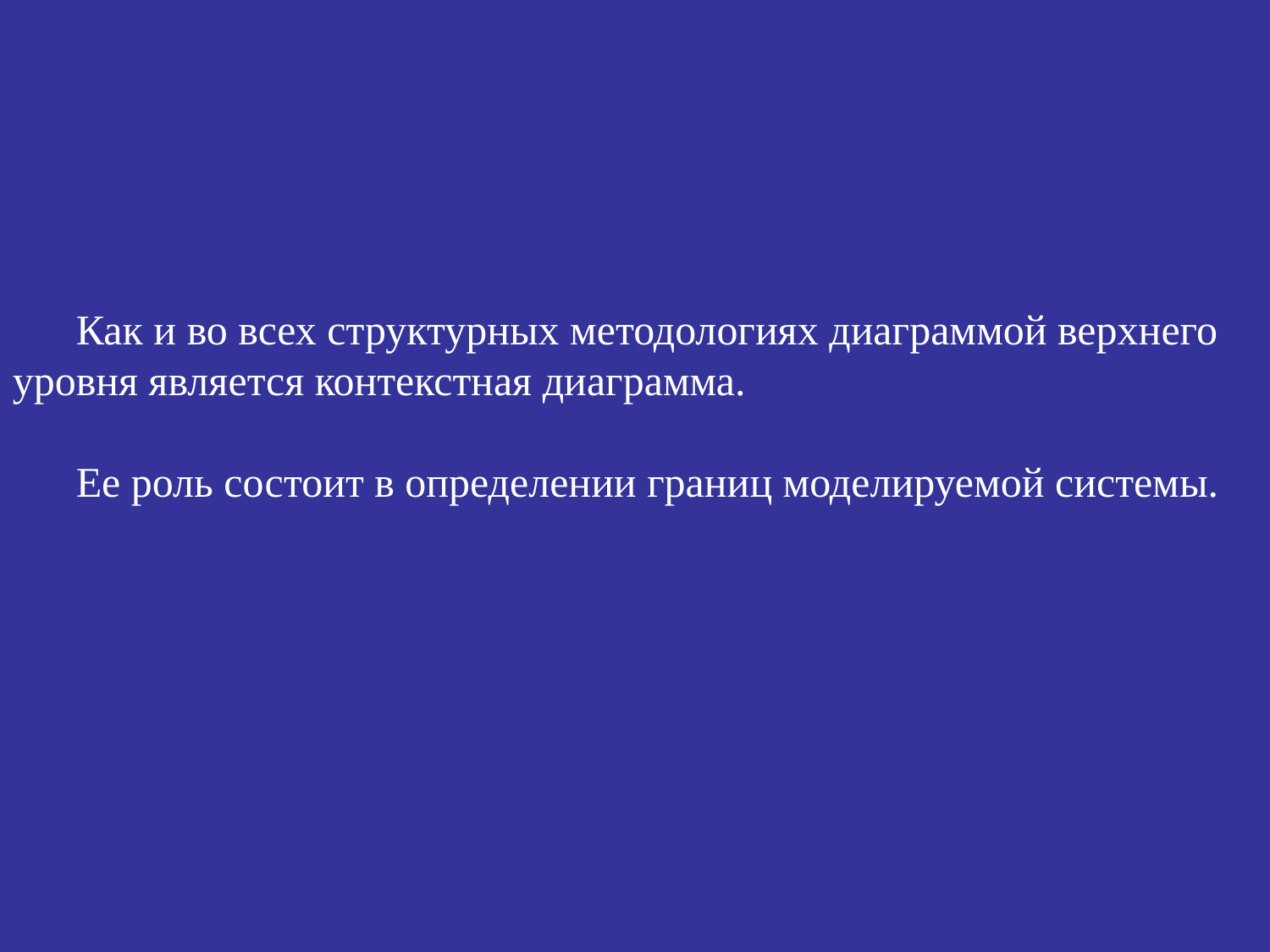

Как и во всех структурных методологиях диаграммой верхнего уровня является контекстная диаграмма.

Ее роль состоит в определении границ моделируемой системы.
21